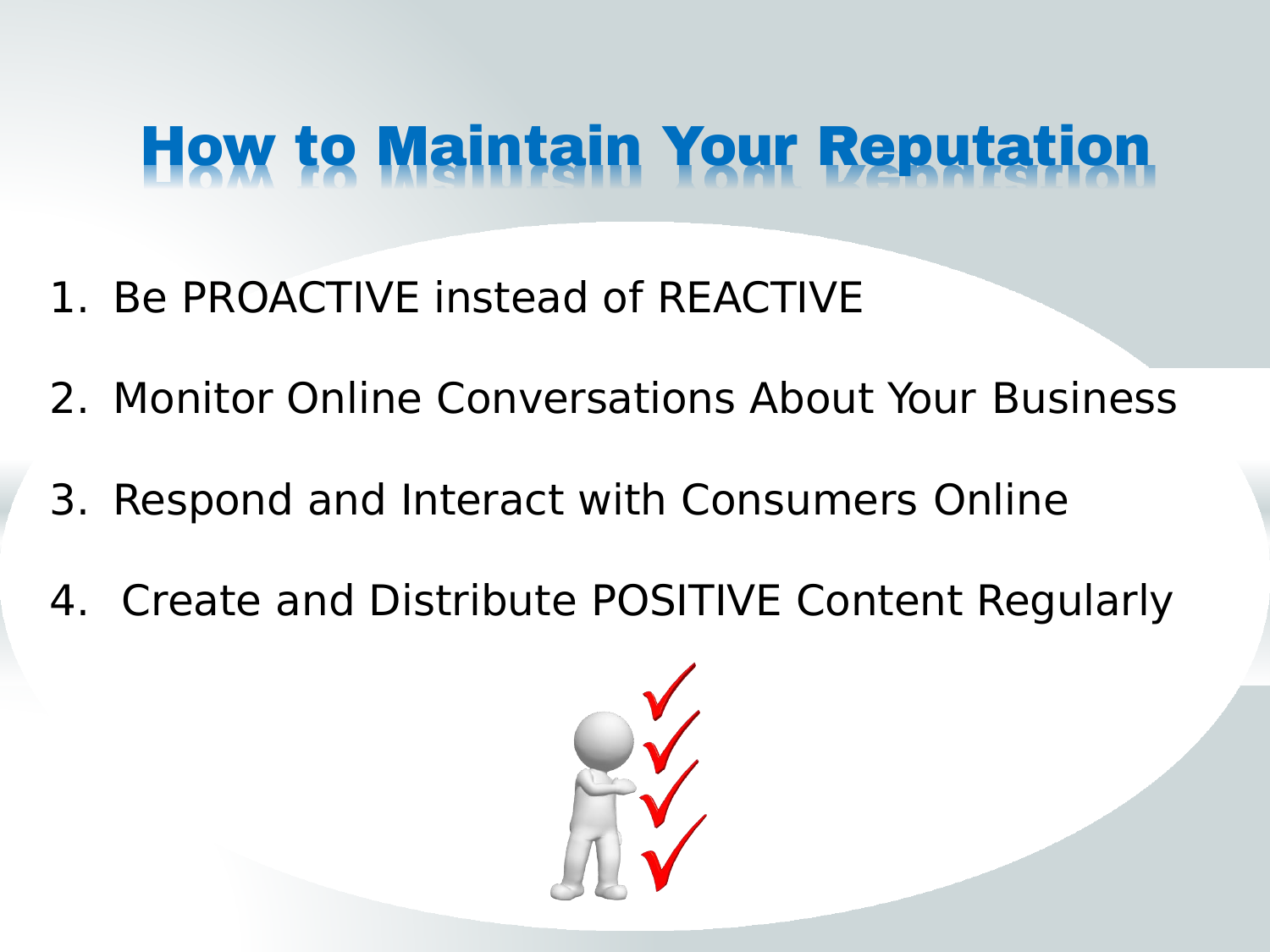

# How to Maintain Your Reputation

Be PROACTIVE instead of REACTIVE

Monitor Online Conversations About Your Business

Respond and Interact with Consumers Online

Create and Distribute POSITIVE Content Regularly